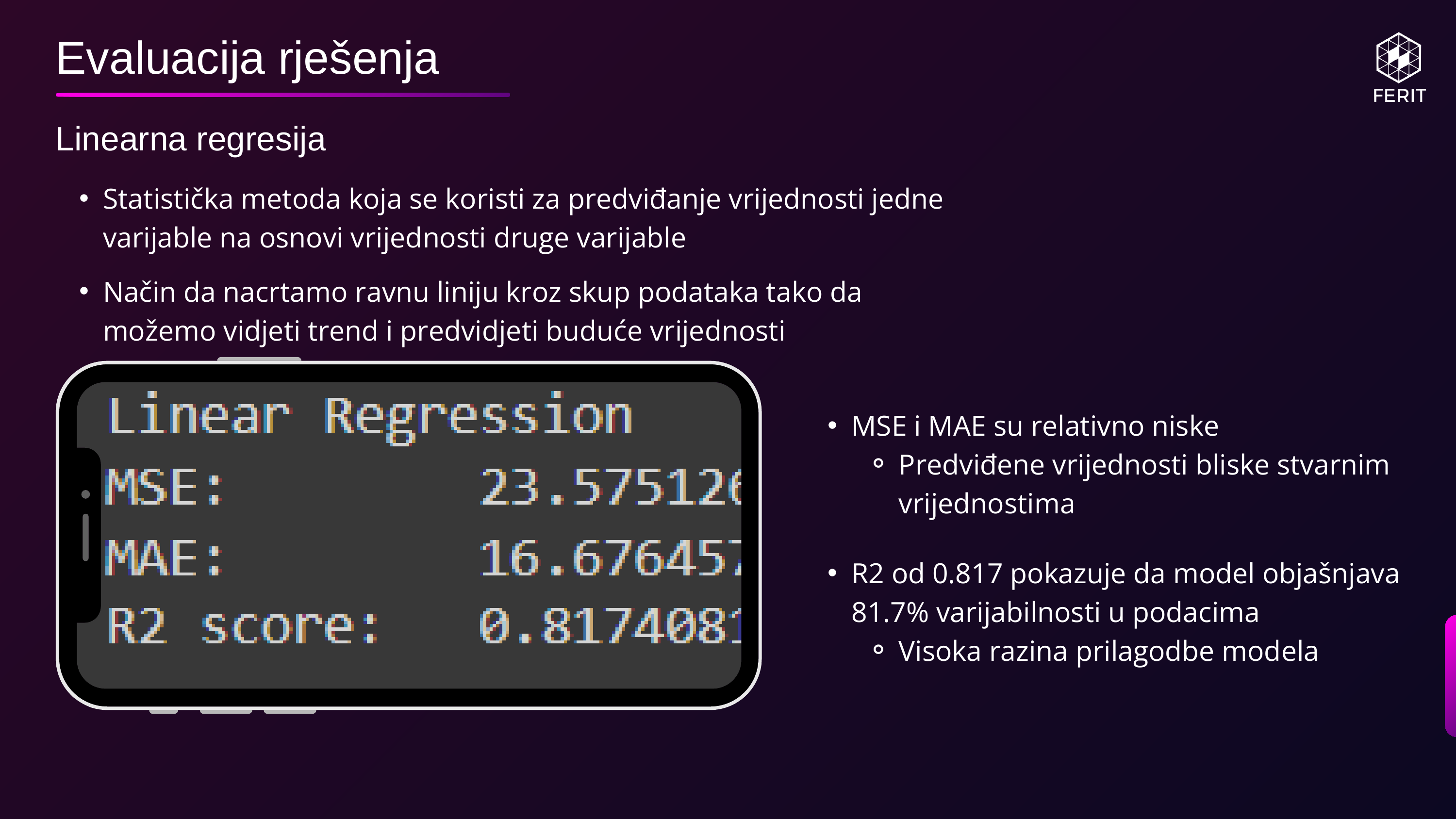

Evaluacija rješenja

Linearna regresija
Statistička metoda koja se koristi za predviđanje vrijednosti jedne varijable na osnovi vrijednosti druge varijable

Način da nacrtamo ravnu liniju kroz skup podataka tako da možemo vidjeti trend i predvidjeti buduće vrijednosti
MSE i MAE su relativno niske
Predviđene vrijednosti bliske stvarnim vrijednostima
R2 od 0.817 pokazuje da model objašnjava 81.7% varijabilnosti u podacima
Visoka razina prilagodbe modela